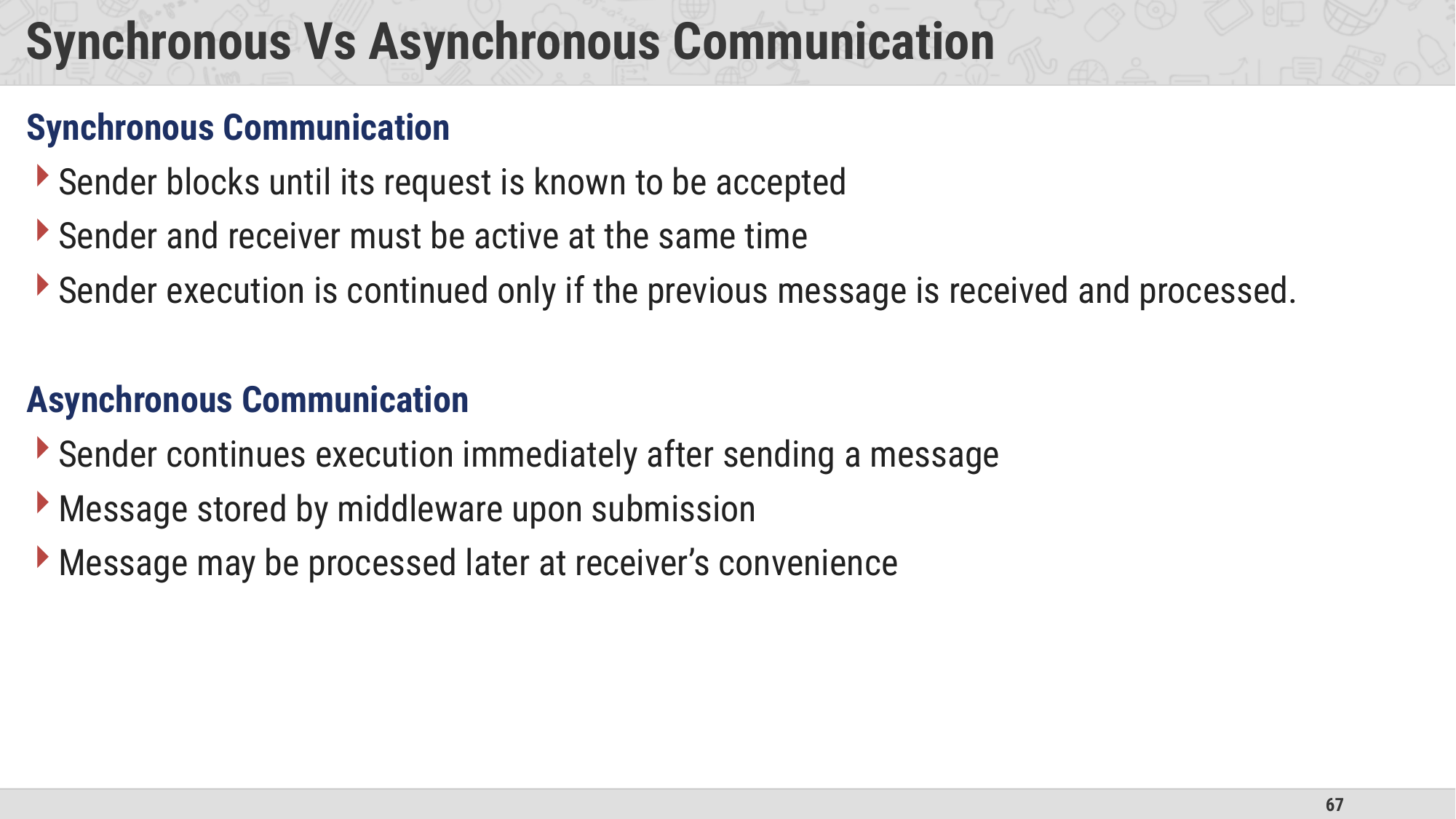

# Synchronous Vs Asynchronous Communication
Synchronous Communication
Sender blocks until its request is known to be accepted
Sender and receiver must be active at the same time
Sender execution is continued only if the previous message is received and processed.

Asynchronous Communication
Sender continues execution immediately after sending a message
Message stored by middleware upon submission
Message may be processed later at receiver’s convenience